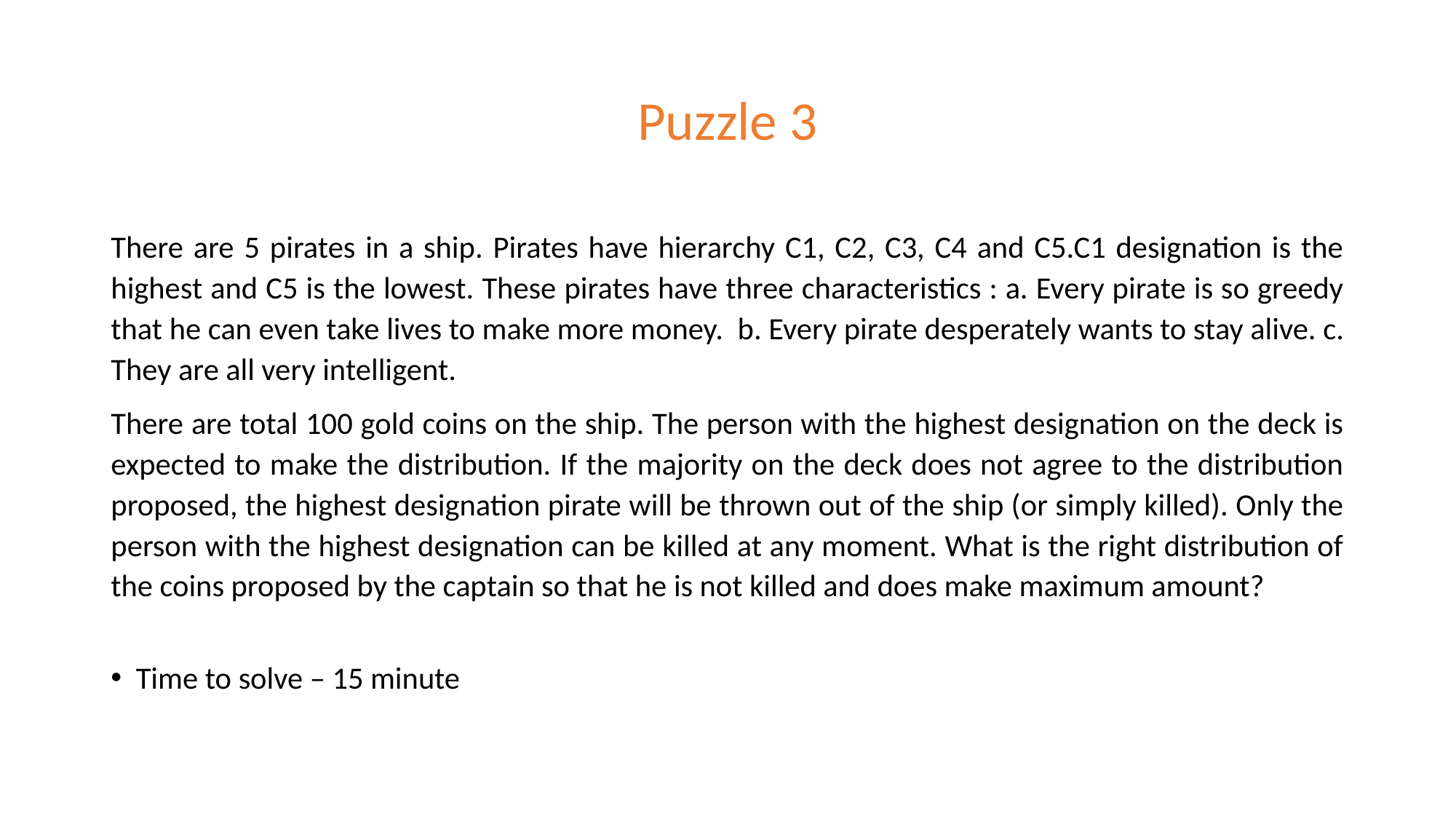

# Puzzle 3
There are 5 pirates in a ship. Pirates have hierarchy C1, C2, C3, C4 and C5.C1 designation is the highest and C5 is the lowest. These pirates have three characteristics : a. Every pirate is so greedy that he can even take lives to make more money.  b. Every pirate desperately wants to stay alive. c. They are all very intelligent.
There are total 100 gold coins on the ship. The person with the highest designation on the deck is expected to make the distribution. If the majority on the deck does not agree to the distribution proposed, the highest designation pirate will be thrown out of the ship (or simply killed). Only the person with the highest designation can be killed at any moment. What is the right distribution of the coins proposed by the captain so that he is not killed and does make maximum amount?

Time to solve – 15 minute